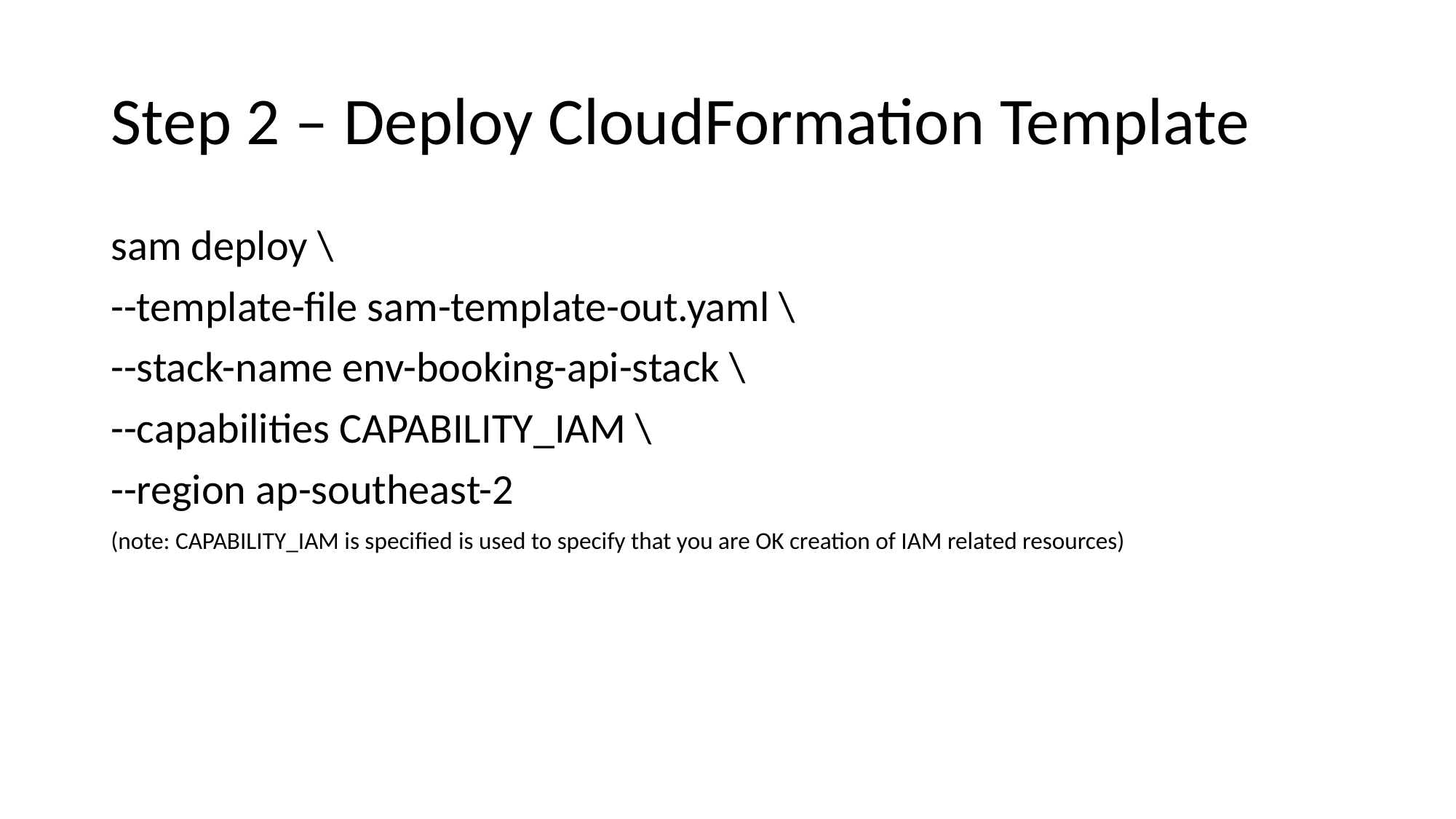

# Step 2 – Deploy CloudFormation Template
sam deploy \
--template-file sam-template-out.yaml \
--stack-name env-booking-api-stack \
--capabilities CAPABILITY_IAM \
--region ap-southeast-2
(note: CAPABILITY_IAM is specified is used to specify that you are OK creation of IAM related resources)